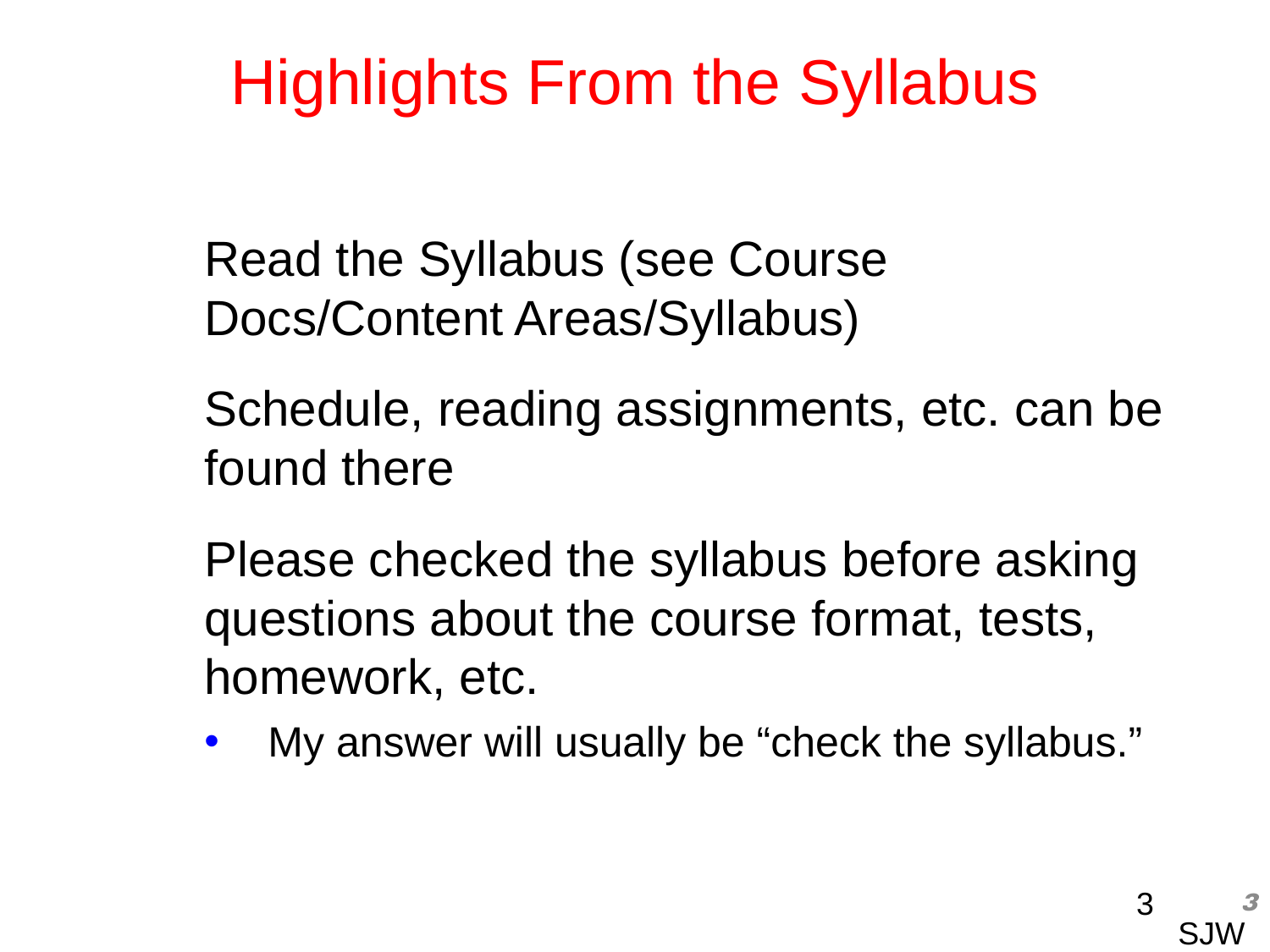

# Highlights From the Syllabus
Read the Syllabus (see Course Docs/Content Areas/Syllabus)
Schedule, reading assignments, etc. can be found there
Please checked the syllabus before asking questions about the course format, tests, homework, etc.
My answer will usually be “check the syllabus.”
3
SJW
3